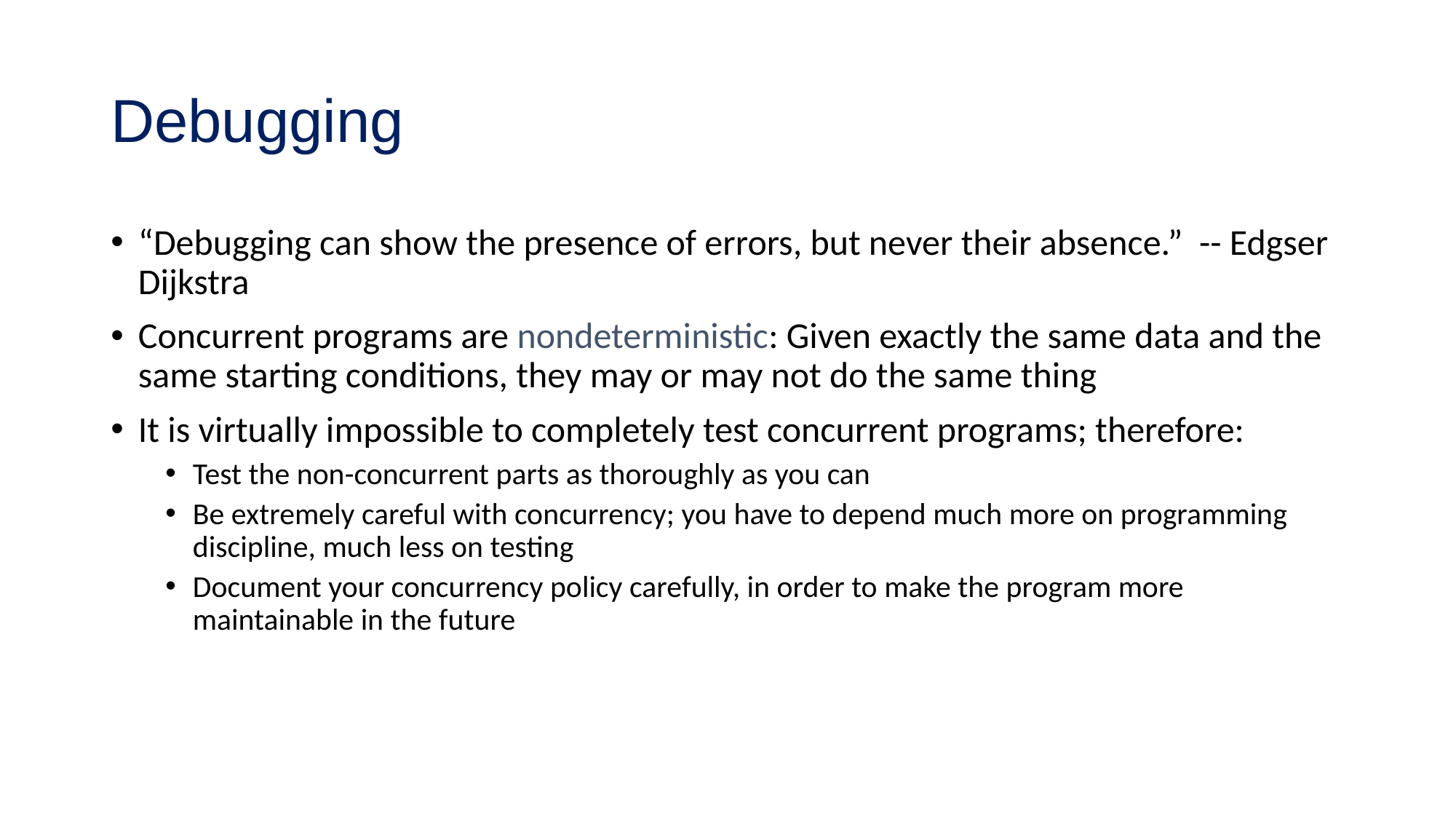

# Debugging
“Debugging can show the presence of errors, but never their absence.”  -- Edgser Dijkstra
Concurrent programs are nondeterministic: Given exactly the same data and the same starting conditions, they may or may not do the same thing
It is virtually impossible to completely test concurrent programs; therefore:
Test the non-concurrent parts as thoroughly as you can
Be extremely careful with concurrency; you have to depend much more on programming discipline, much less on testing
Document your concurrency policy carefully, in order to make the program more maintainable in the future